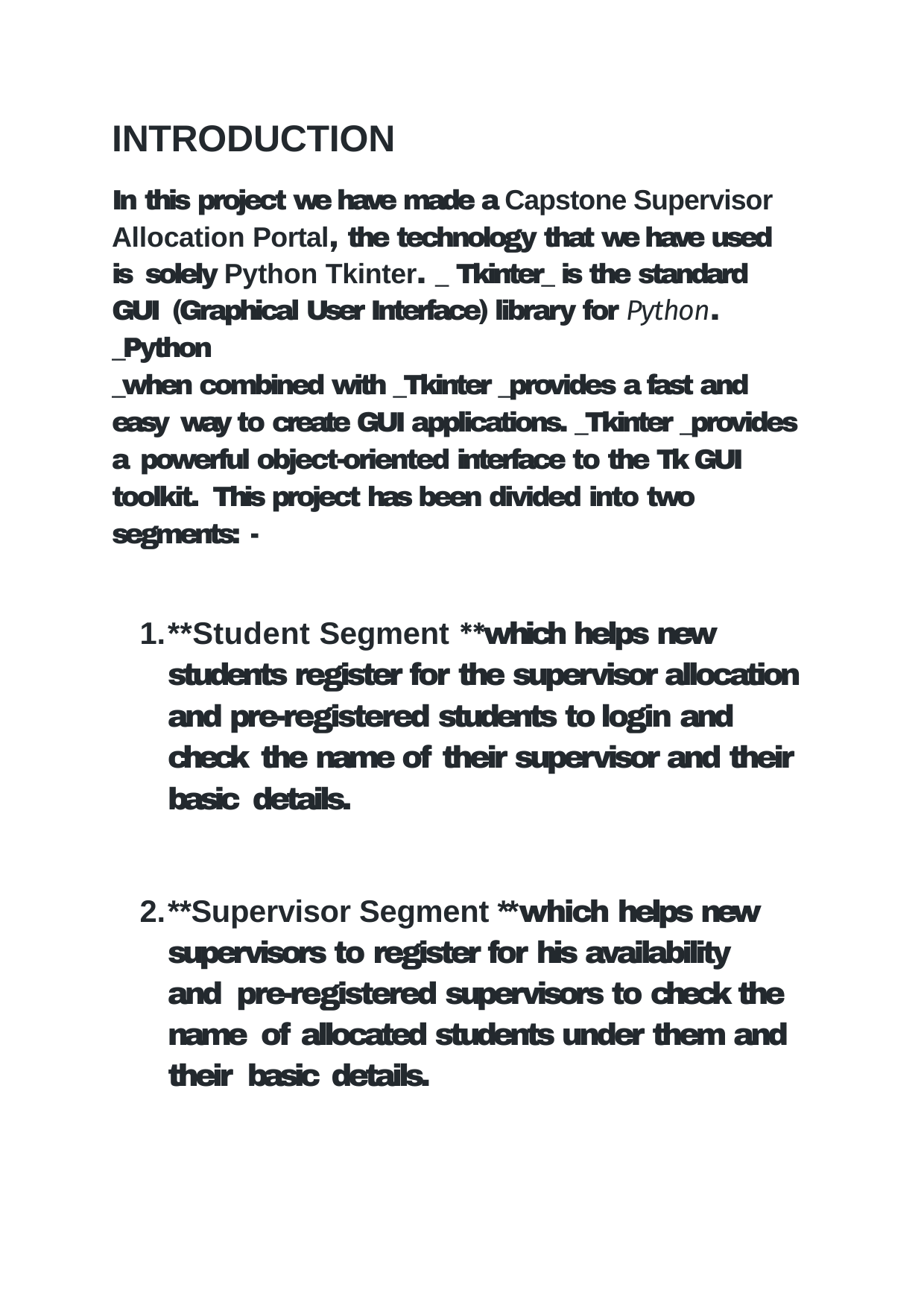

INTRODUCTION
In this project we have made a Capstone Supervisor  Allocation Portal, the technology that we have used is  solely Python Tkinter. _ Tkinter_ is the standard GUI  (Graphical User Interface) library for Python. _Python
_when combined with _Tkinter _provides a fast and easy  way to create GUI applications. _Tkinter _provides a  powerful object-oriented interface to the Tk GUI toolkit.  This project has been divided into two segments: -
**Student Segment **which helps new  students register for the supervisor allocation  and pre-registered students to login and check  the name of their supervisor and their basic  details.

**Supervisor Segment **which helps new  supervisors to register for his availability and  pre-registered supervisors to check the name  of allocated students under them and their  basic details.